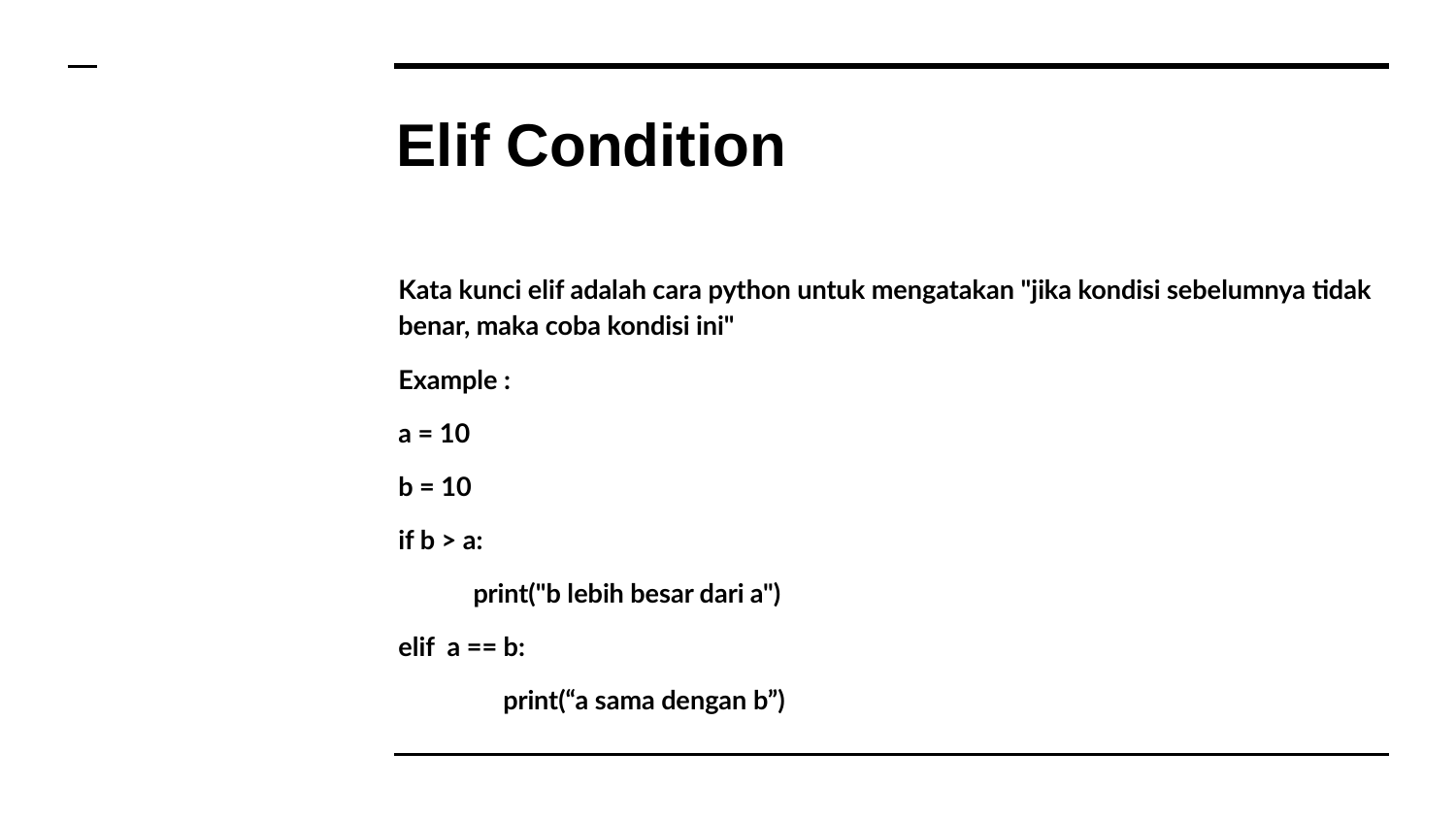

# Elif Condition
Kata kunci elif adalah cara python untuk mengatakan "jika kondisi sebelumnya tidak benar, maka coba kondisi ini"
Example :
a = 10
b = 10
if b > a:
print("b lebih besar dari a")
elif  a == b:
	print(“a sama dengan b”)